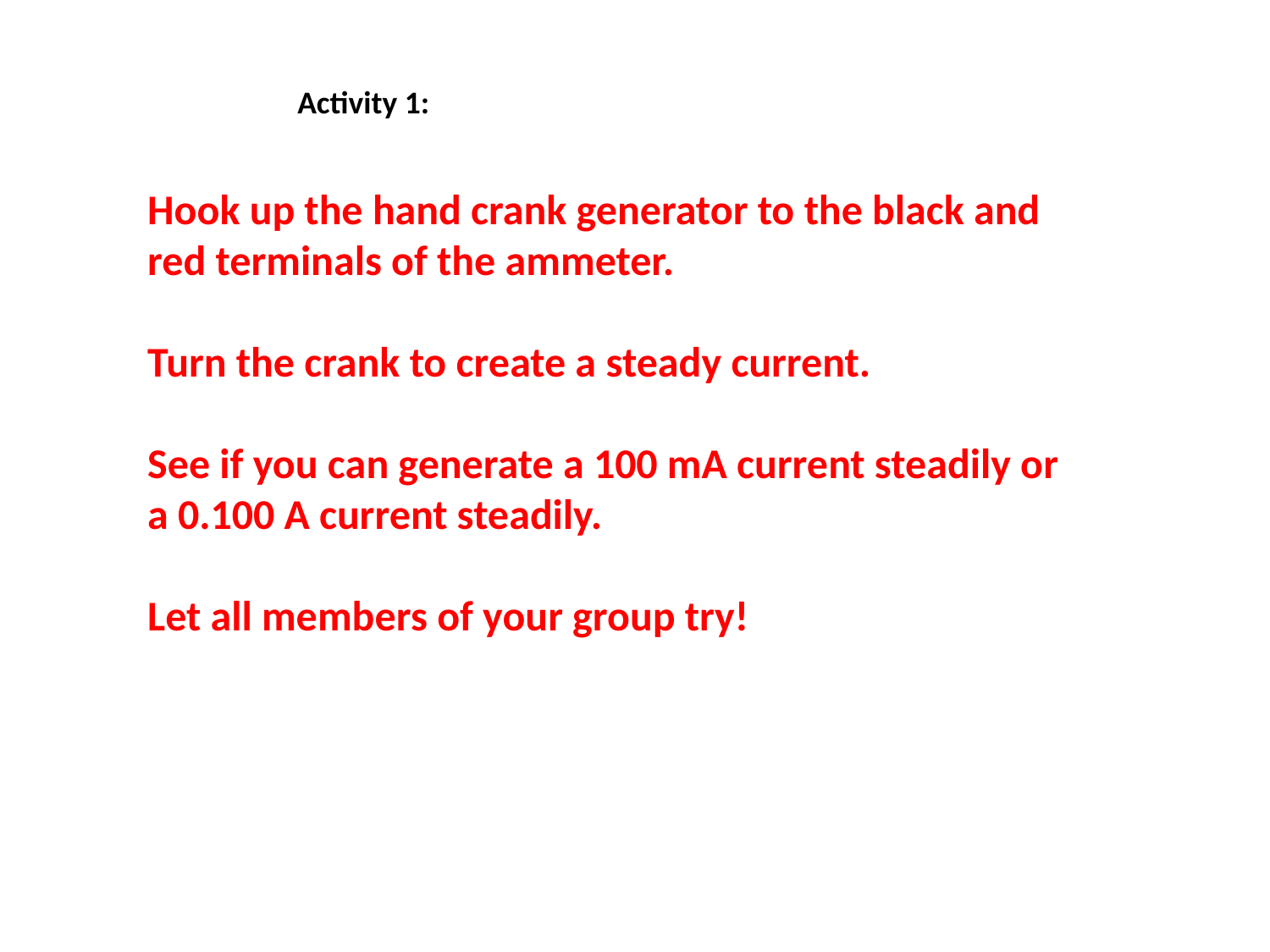

Activity 1:
Hook up the hand crank generator to the black and red terminals of the ammeter.

Turn the crank to create a steady current.

See if you can generate a 100 mA current steadily or a 0.100 A current steadily.

Let all members of your group try!